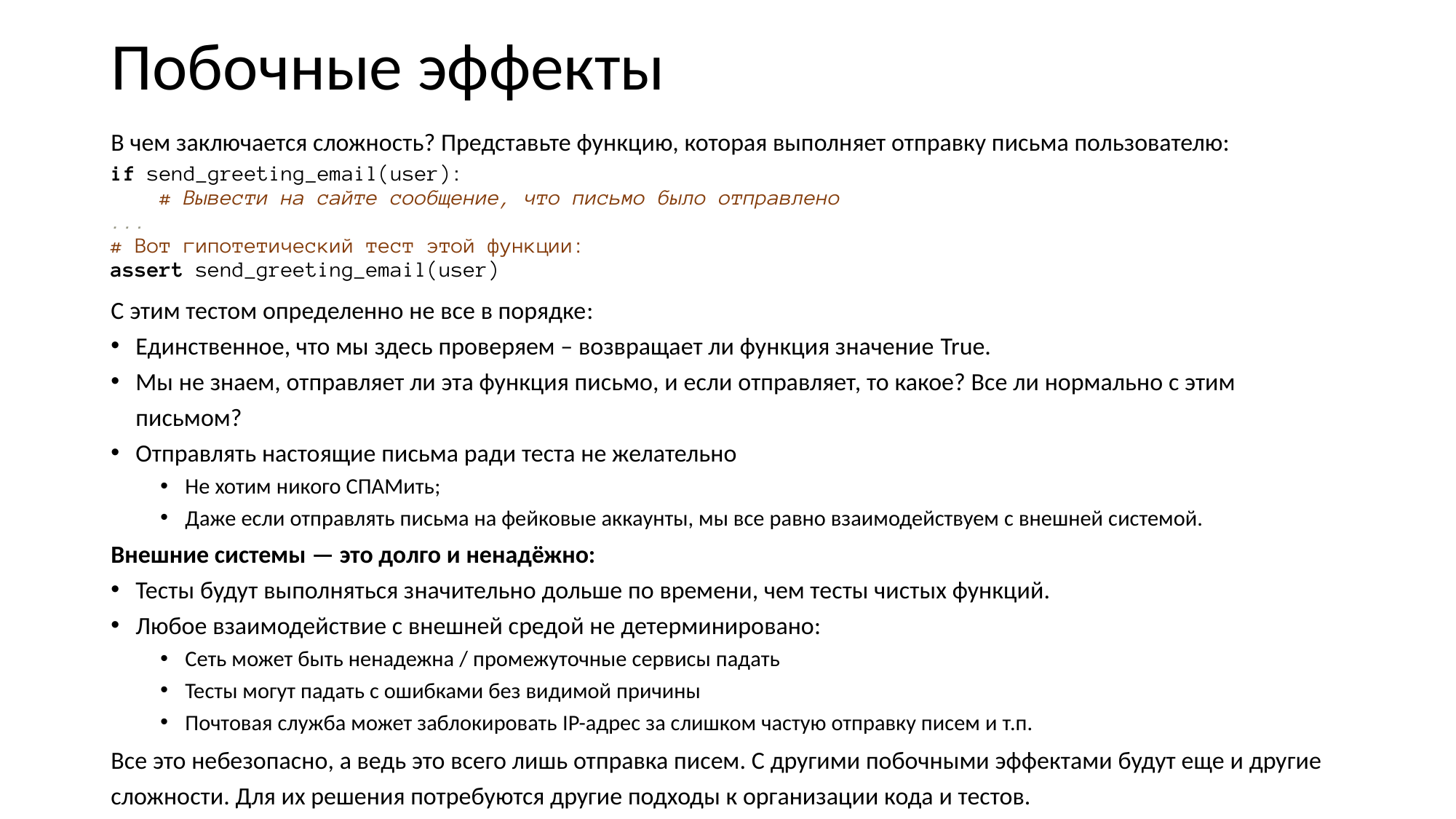

# Побочные эффекты
В чем заключается сложность? Представьте функцию, которая выполняет отправку письма пользователю:
if send_greeting_email(user):
    # Вывести на сайте сообщение, что письмо было отправлено
...
# Вот гипотетический тест этой функции:
assert send_greeting_email(user)
С этим тестом определенно не все в порядке:
Единственное, что мы здесь проверяем – возвращает ли функция значение True.
Мы не знаем, отправляет ли эта функция письмо, и если отправляет, то какое? Все ли нормально с этим письмом?
Отправлять настоящие письма ради теста не желательно
Не хотим никого СПАМить;
Даже если отправлять письма на фейковые аккаунты, мы все равно взаимодействуем с внешней системой.
Внешние системы — это долго и ненадёжно:
Тесты будут выполняться значительно дольше по времени, чем тесты чистых функций.
Любое взаимодействие с внешней средой не детерминировано:
Сеть может быть ненадежна / промежуточные сервисы падать
Тесты могут падать с ошибками без видимой причины
Почтовая служба может заблокировать IP-адрес за слишком частую отправку писем и т.п.
Все это небезопасно, а ведь это всего лишь отправка писем. С другими побочными эффектами будут еще и другие сложности. Для их решения потребуются другие подходы к организации кода и тестов.